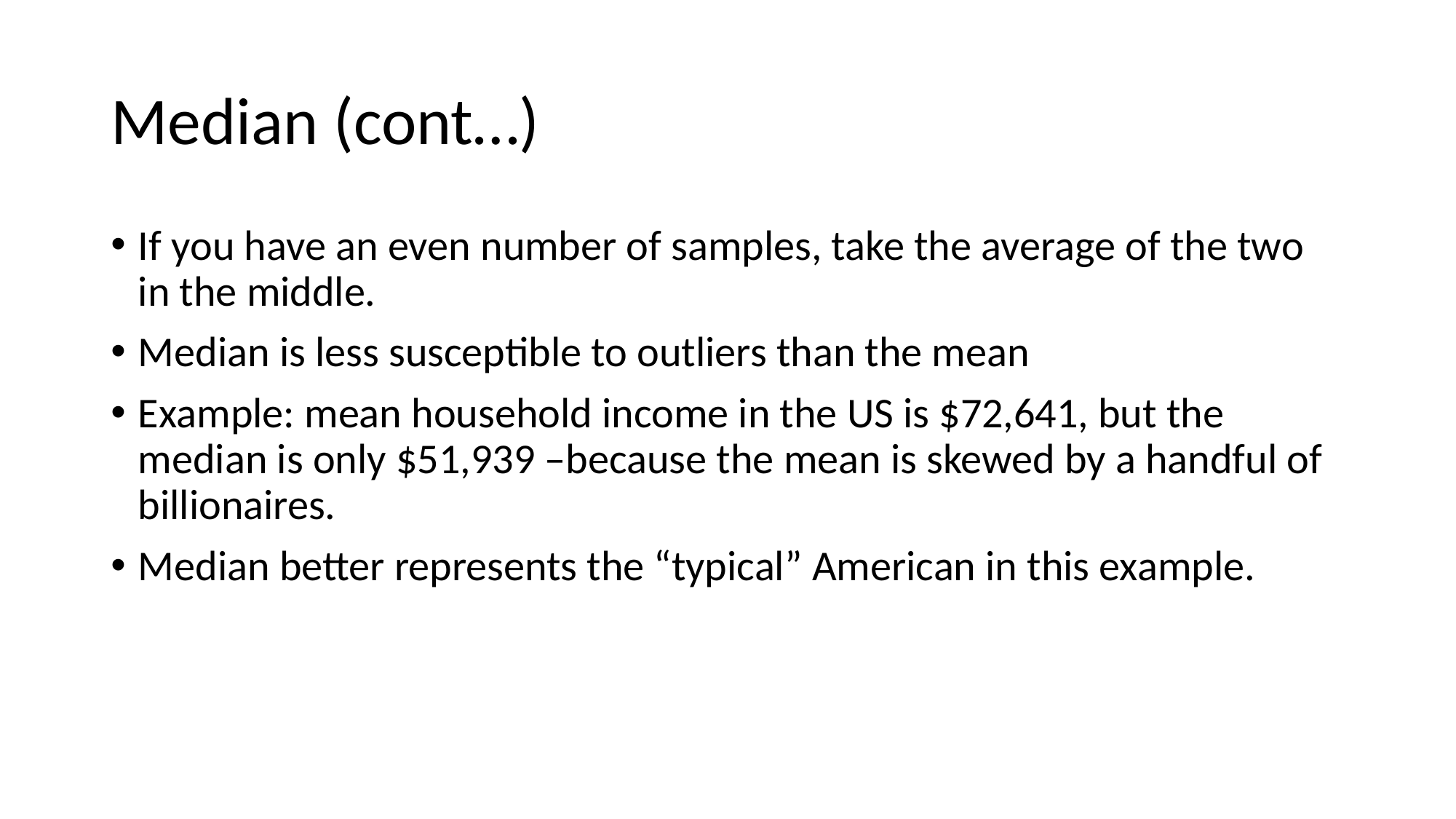

# Median (cont…)
If you have an even number of samples, take the average of the two in the middle.
Median is less susceptible to outliers than the mean
Example: mean household income in the US is $72,641, but the median is only $51,939 –because the mean is skewed by a handful of billionaires.
Median better represents the “typical” American in this example.